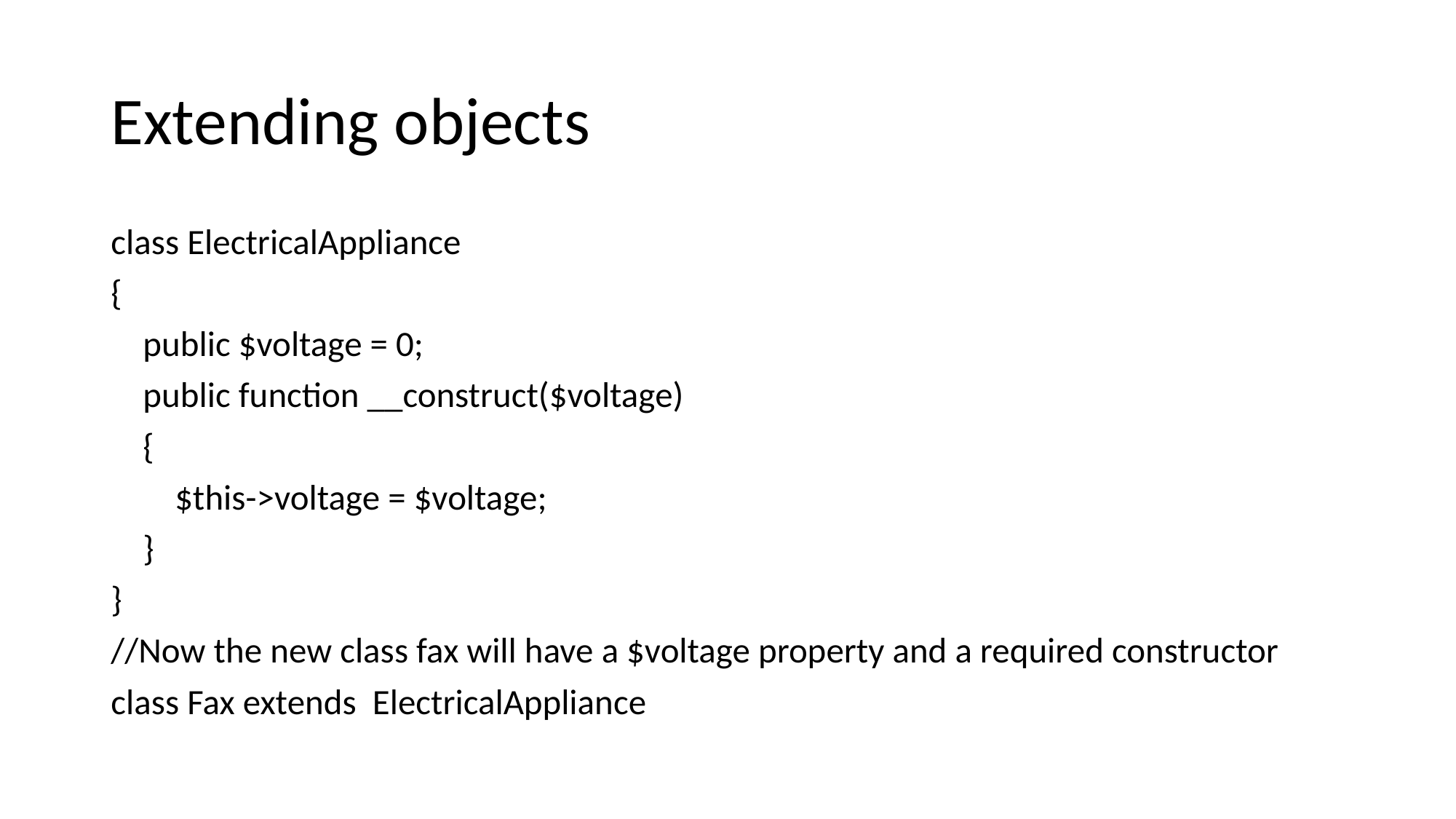

# Extending objects
class ElectricalAppliance
{
    public $voltage = 0;
    public function __construct($voltage)
    {
        $this->voltage = $voltage;
    }
}
//Now the new class fax will have a $voltage property and a required constructor
class Fax extends  ElectricalAppliance